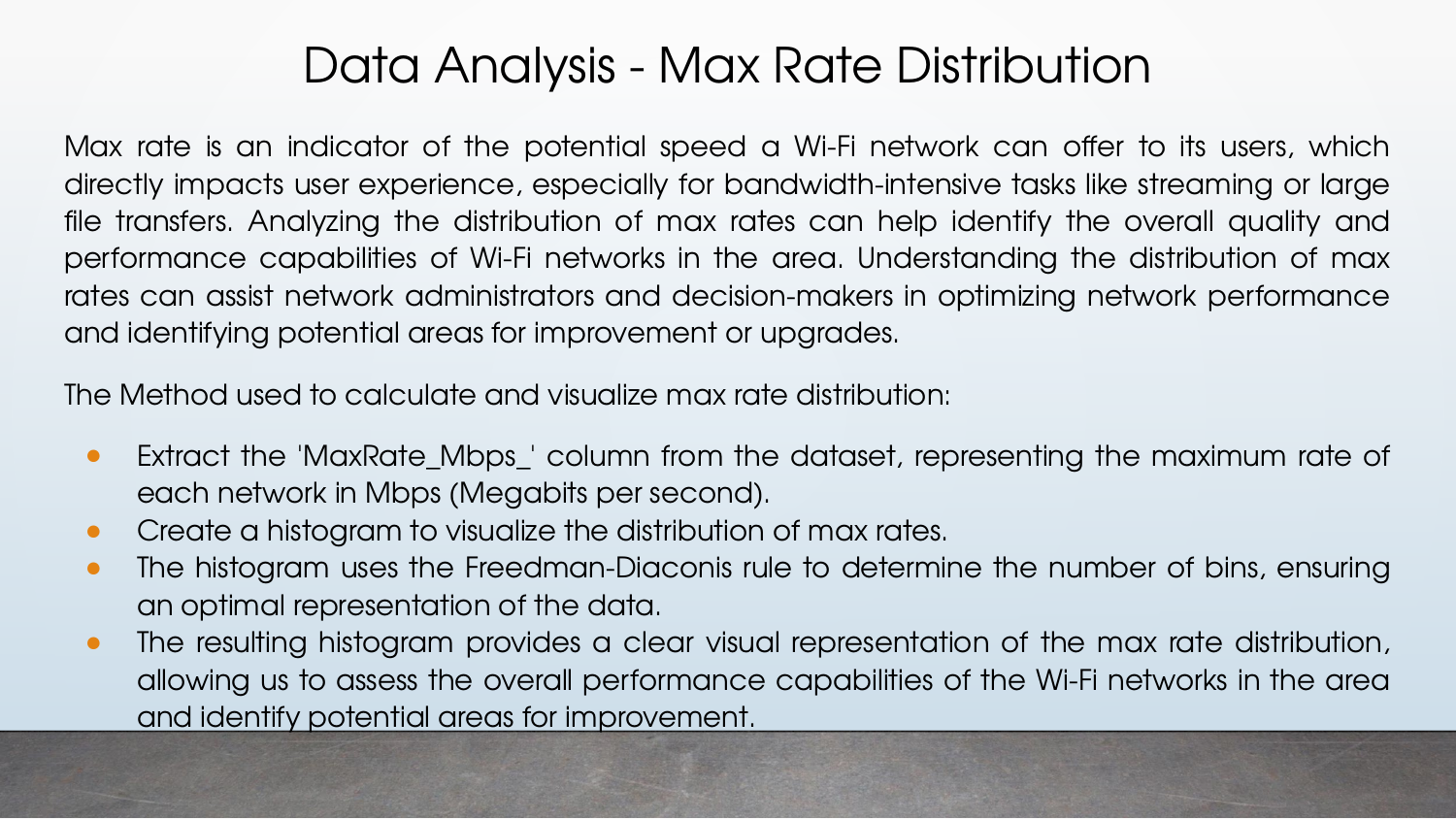

# Data Analysis - Max Rate Distribution
Max rate is an indicator of the potential speed a Wi-Fi network can offer to its users, which directly impacts user experience, especially for bandwidth-intensive tasks like streaming or large file transfers. Analyzing the distribution of max rates can help identify the overall quality and performance capabilities of Wi-Fi networks in the area. Understanding the distribution of max rates can assist network administrators and decision-makers in optimizing network performance and identifying potential areas for improvement or upgrades.
The Method used to calculate and visualize max rate distribution:
Extract the 'MaxRate_Mbps_' column from the dataset, representing the maximum rate of each network in Mbps (Megabits per second).
Create a histogram to visualize the distribution of max rates.
The histogram uses the Freedman-Diaconis rule to determine the number of bins, ensuring an optimal representation of the data.
The resulting histogram provides a clear visual representation of the max rate distribution, allowing us to assess the overall performance capabilities of the Wi-Fi networks in the area and identify potential areas for improvement.